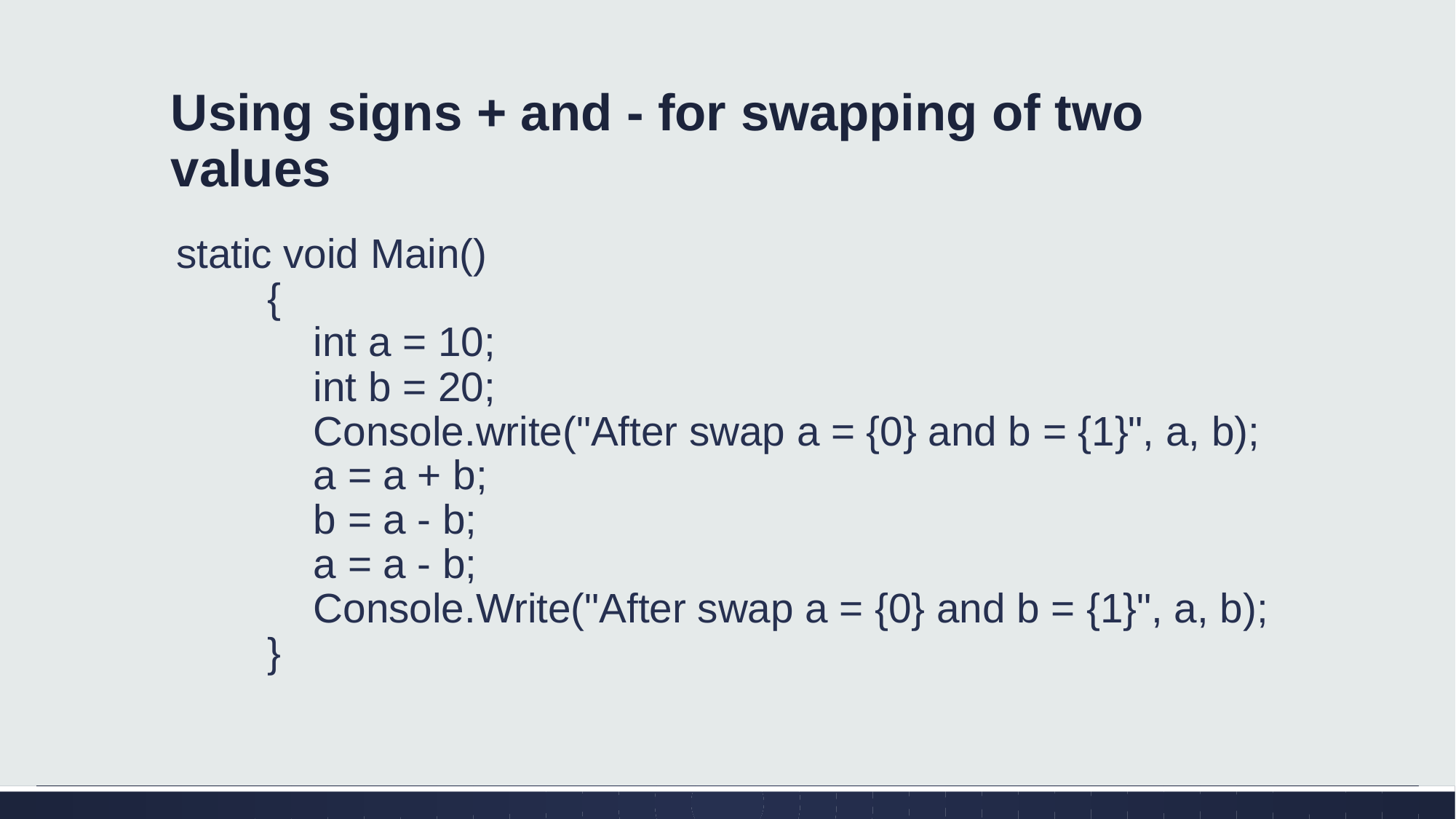

# Using signs + and - for swapping of two values
static void Main()
        {
            int a = 10;
            int b = 20;
            Console.write("After swap a = {0} and b = {1}", a, b);
            a = a + b; 
            b = a - b; 
            a = a - b; 
            Console.Write("After swap a = {0} and b = {1}", a, b);
        }